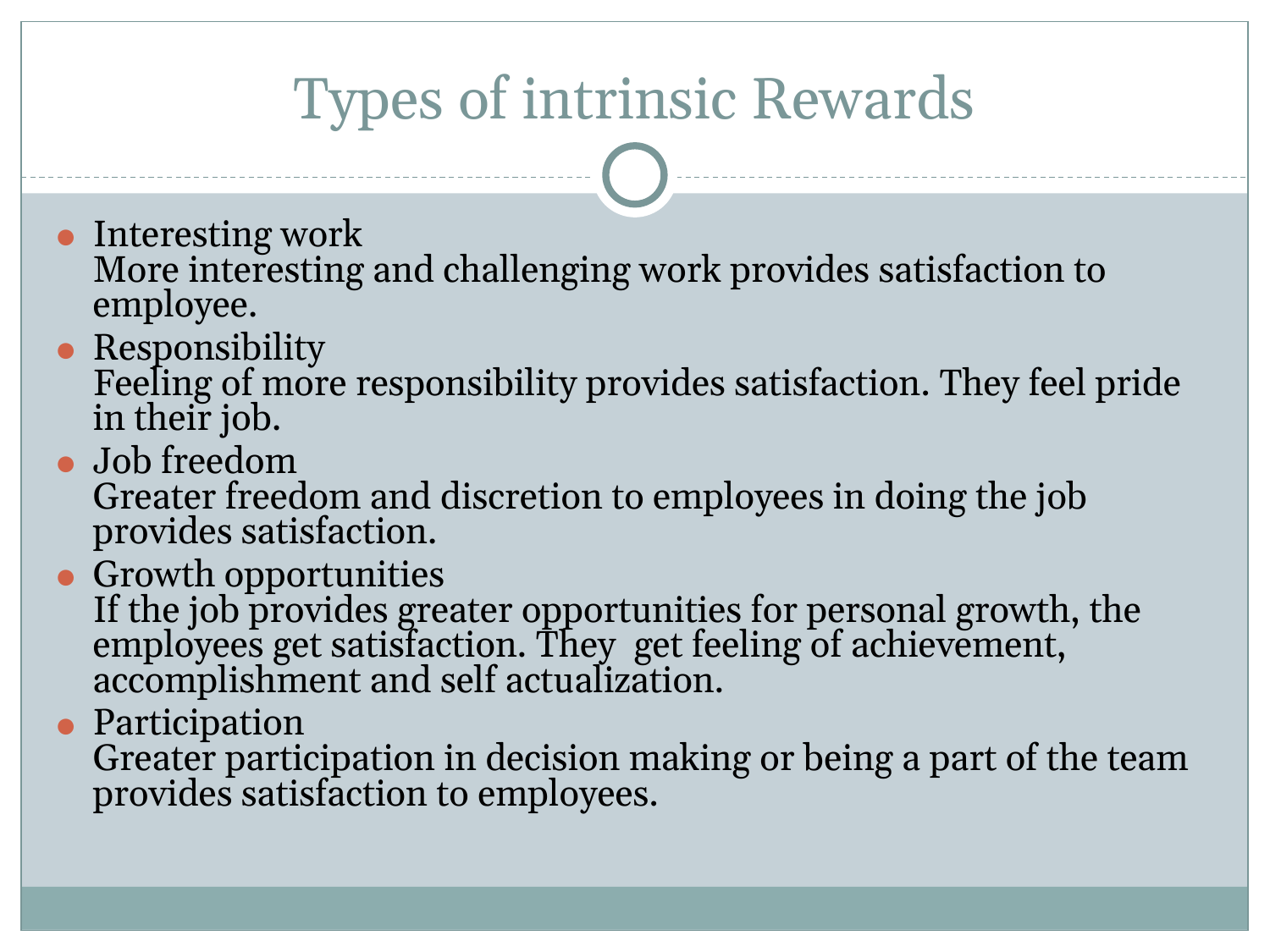

# Types of intrinsic Rewards
Interesting work
More interesting and challenging work provides satisfaction to employee.
Responsibility
Feeling of more responsibility provides satisfaction. They feel pride in their job.
Job freedom
Greater freedom and discretion to employees in doing the job provides satisfaction.
Growth opportunities
If the job provides greater opportunities for personal growth, the employees get satisfaction. They  get feeling of achievement, accomplishment and self actualization.
Participation
Greater participation in decision making or being a part of the team provides satisfaction to employees.